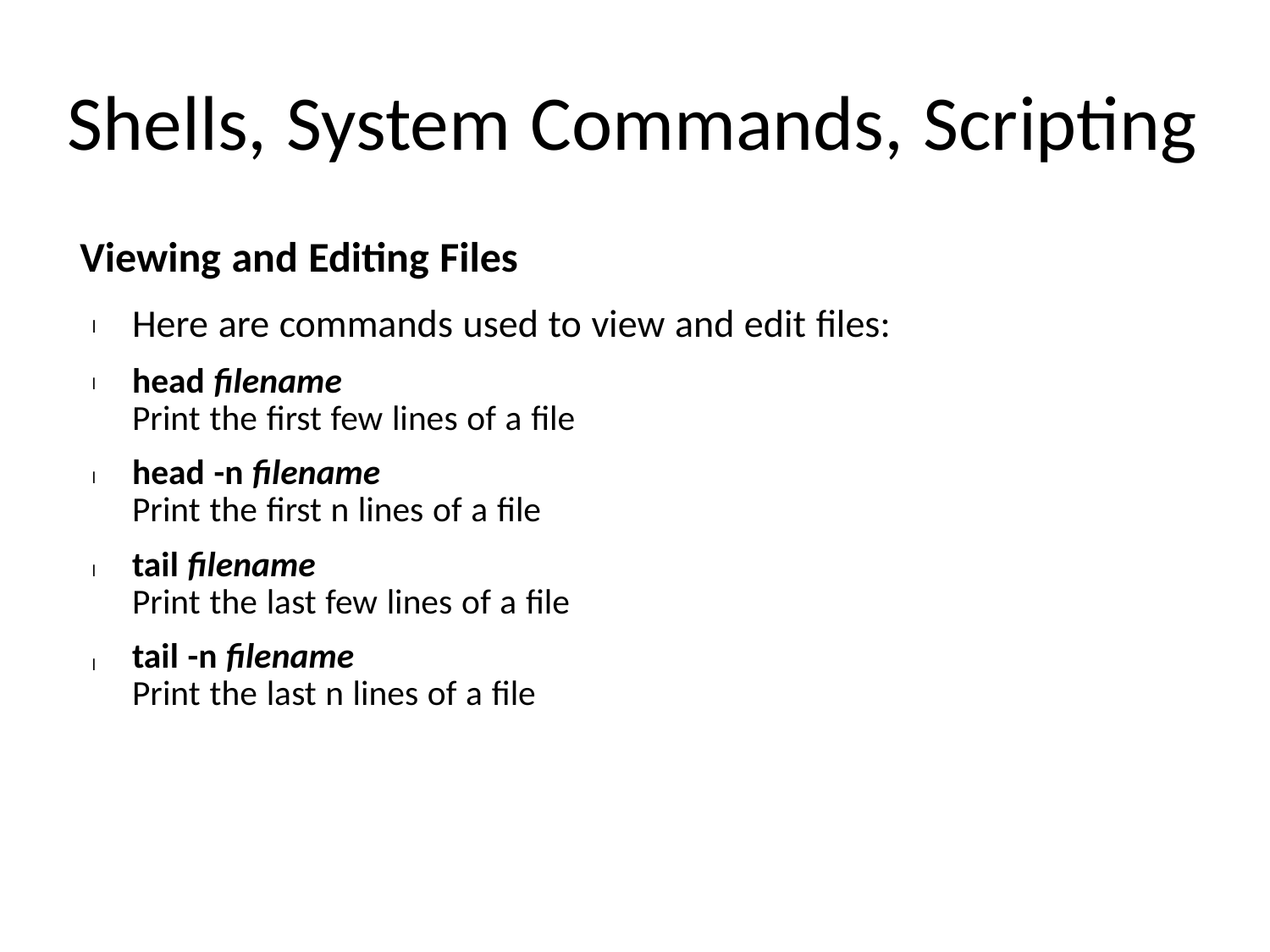

Shells, System Commands, Scripting

	Viewing and Editing Files
Here are commands used to view and edit files:
head filename
Print the first few lines of a file
head -n filename
Print the first n lines of a file
tail filename
Print the last few lines of a file
tail -n filename
Print the last n lines of a file
l

l

l

l

l